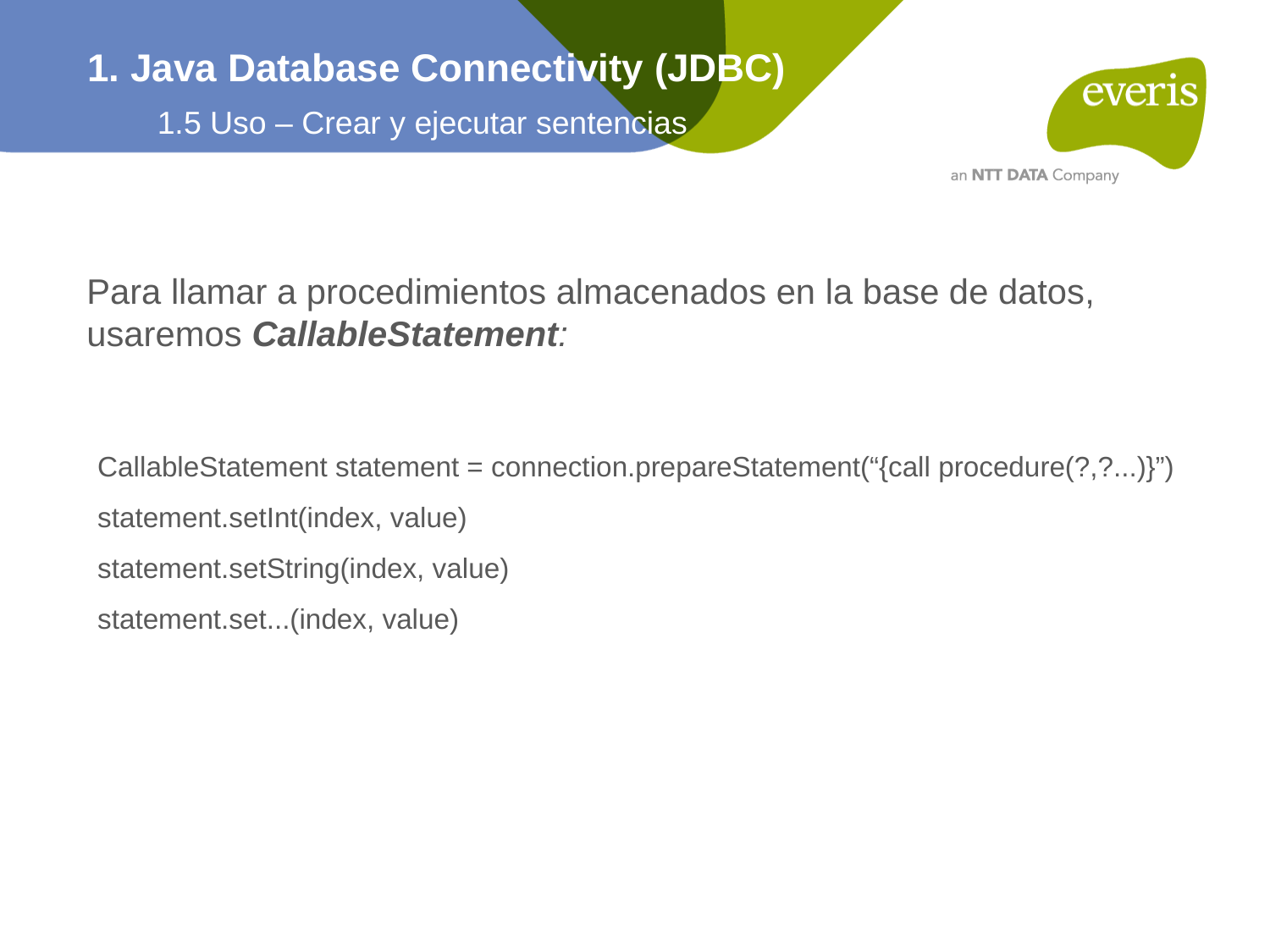

1. Java Database Connectivity (JDBC)

1.5 Uso – Crear y ejecutar sentencias
Para llamar a procedimientos almacenados en la base de datos, usaremos CallableStatement:
CallableStatement statement = connection.prepareStatement(“{call procedure(?,?...)}”)
statement.setInt(index, value)
statement.setString(index, value)
statement.set...(index, value)